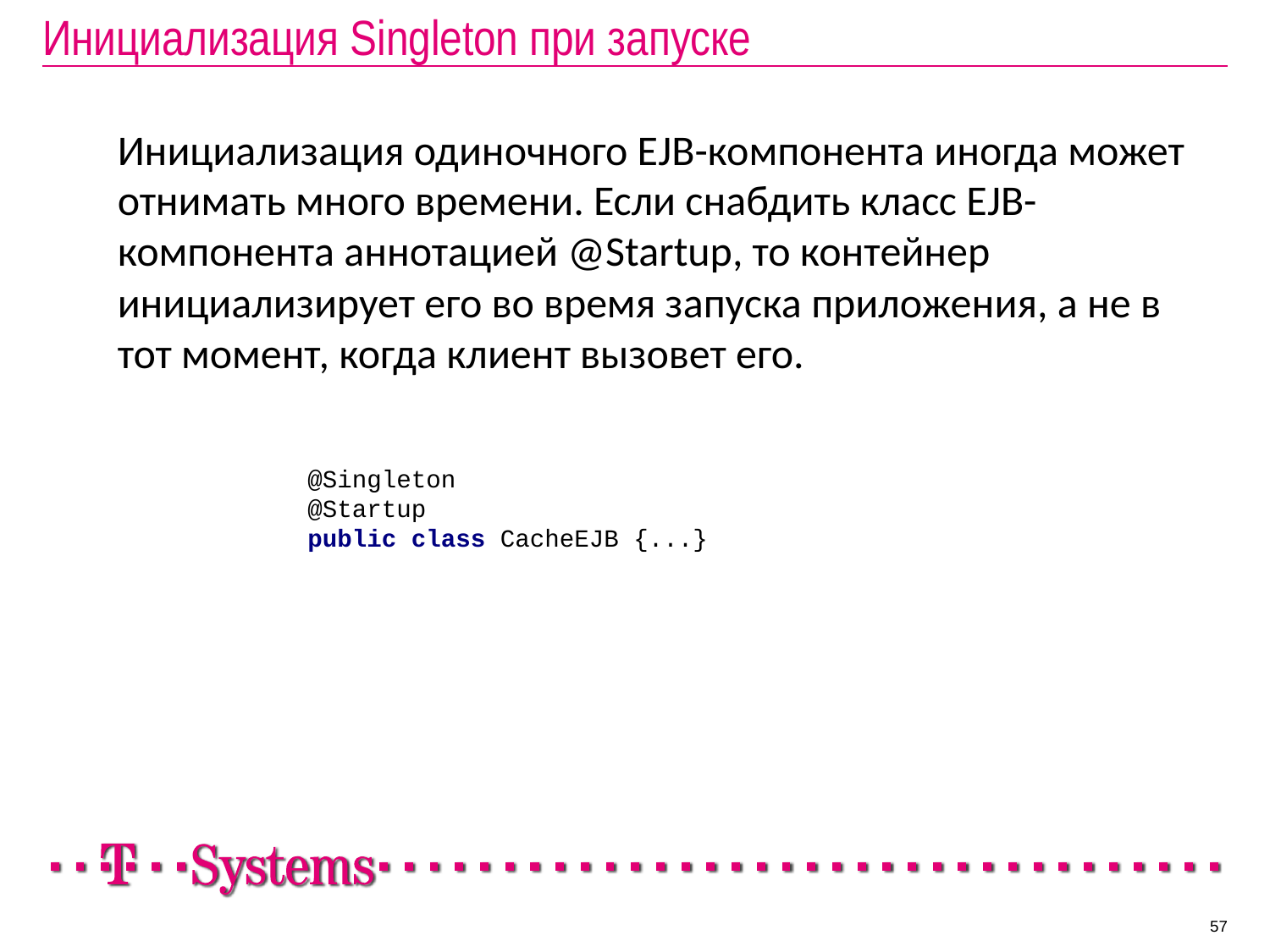

# Инициализация Singleton при запуске
Инициализация одиночного EJB-компонента иногда может отнимать много времени. Если снабдить класс EJB- компонента аннотацией @Startup, то контейнер инициализирует его во время запуска приложения, а не в тот момент, когда клиент вызовет его.
@Singleton
@Startup
public class CacheEJB {...}
57